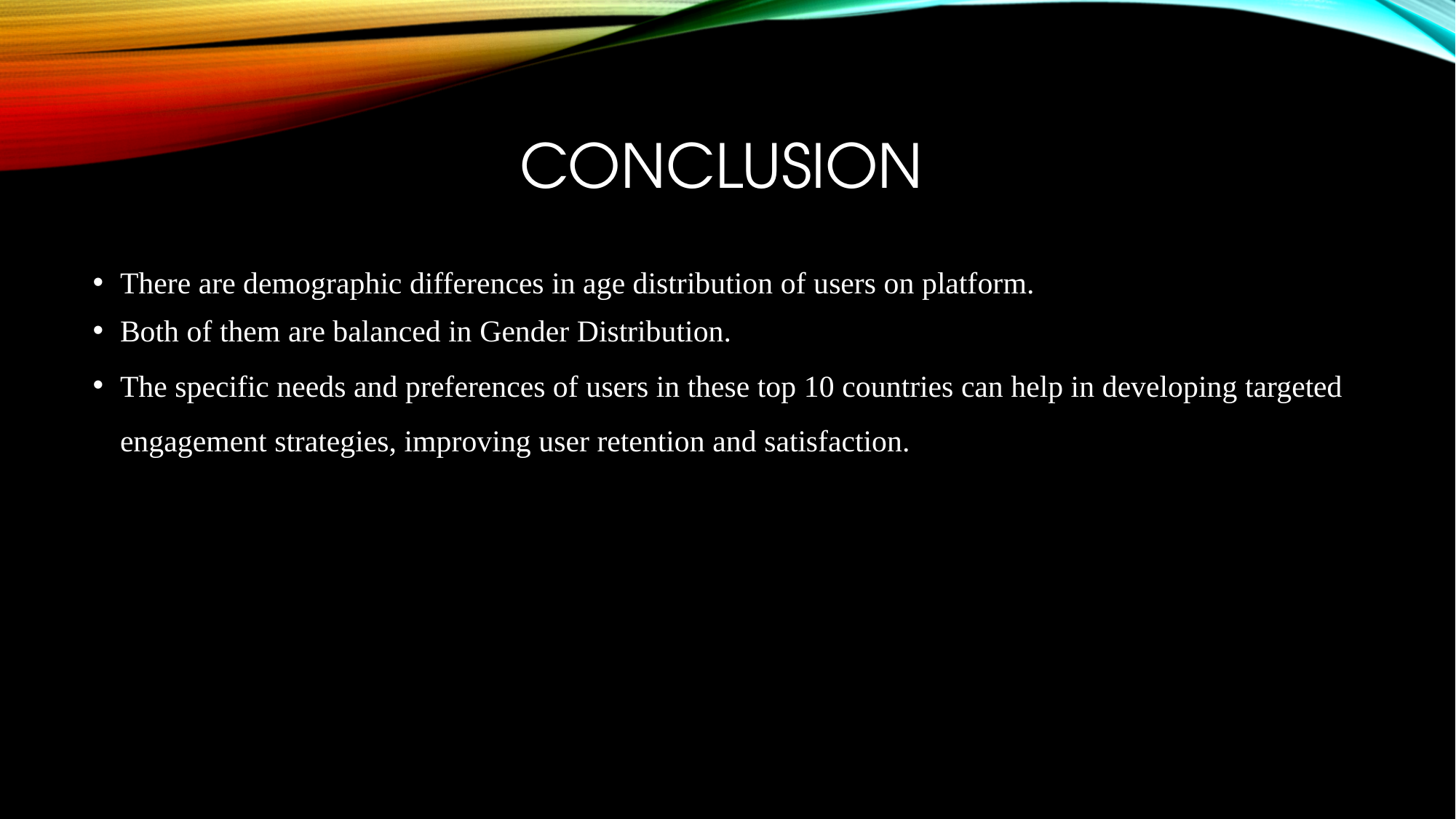

# conclusion
There are demographic differences in age distribution of users on platform.
Both of them are balanced in Gender Distribution.
The specific needs and preferences of users in these top 10 countries can help in developing targeted engagement strategies, improving user retention and satisfaction.